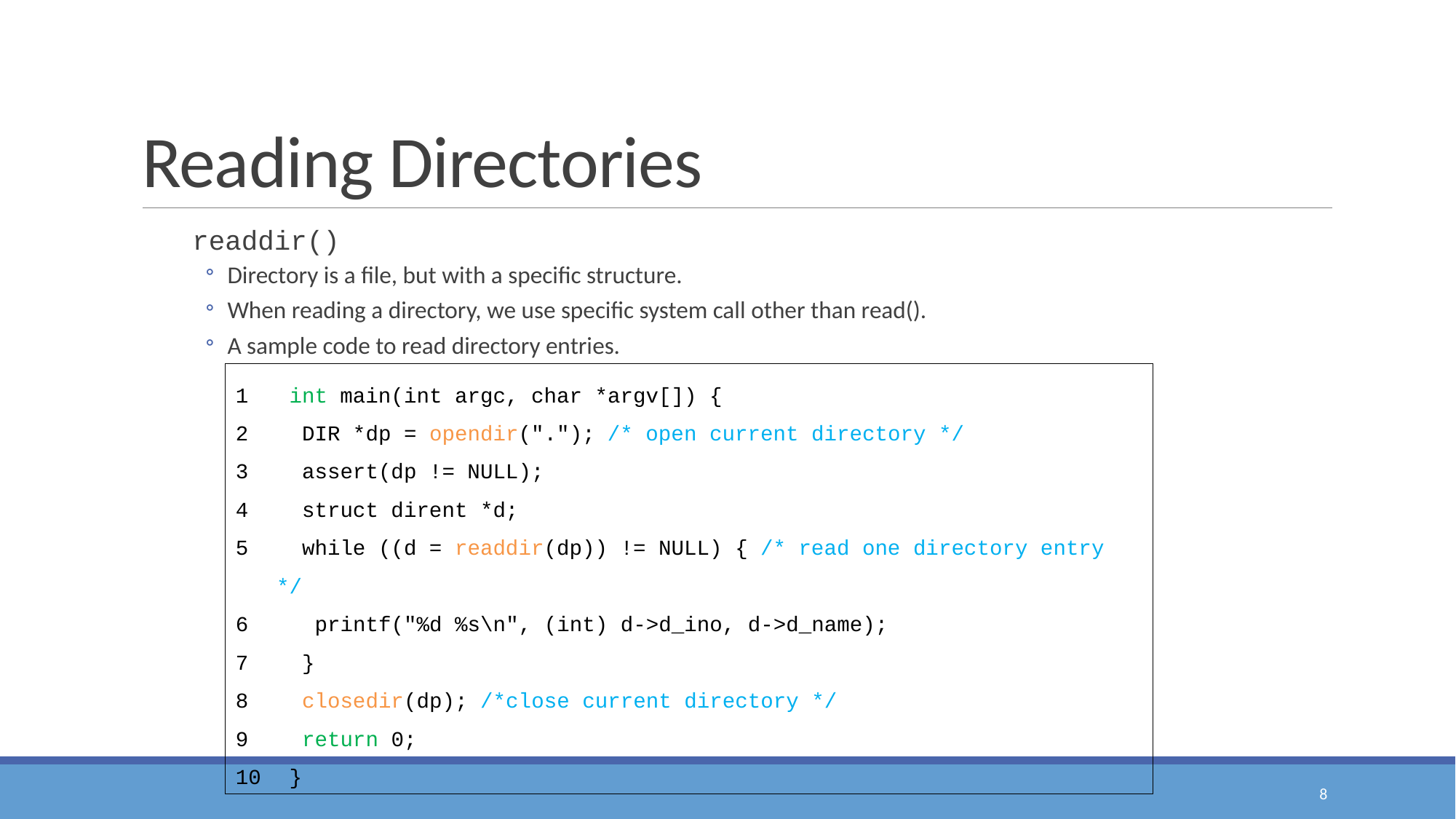

# Reading Directories
readdir()
Directory is a file, but with a specific structure.
When reading a directory, we use specific system call other than read().
A sample code to read directory entries.

 int main(int argc, char *argv[]) {
  DIR *dp = opendir("."); /* open current directory */
  assert(dp != NULL);
  struct dirent *d;
  while ((d = readdir(dp)) != NULL) { /* read one directory entry */
   printf("%d %s\n", (int) d->d_ino, d->d_name);
  }
  closedir(dp); /*close current directory */
  return 0;
 }
8